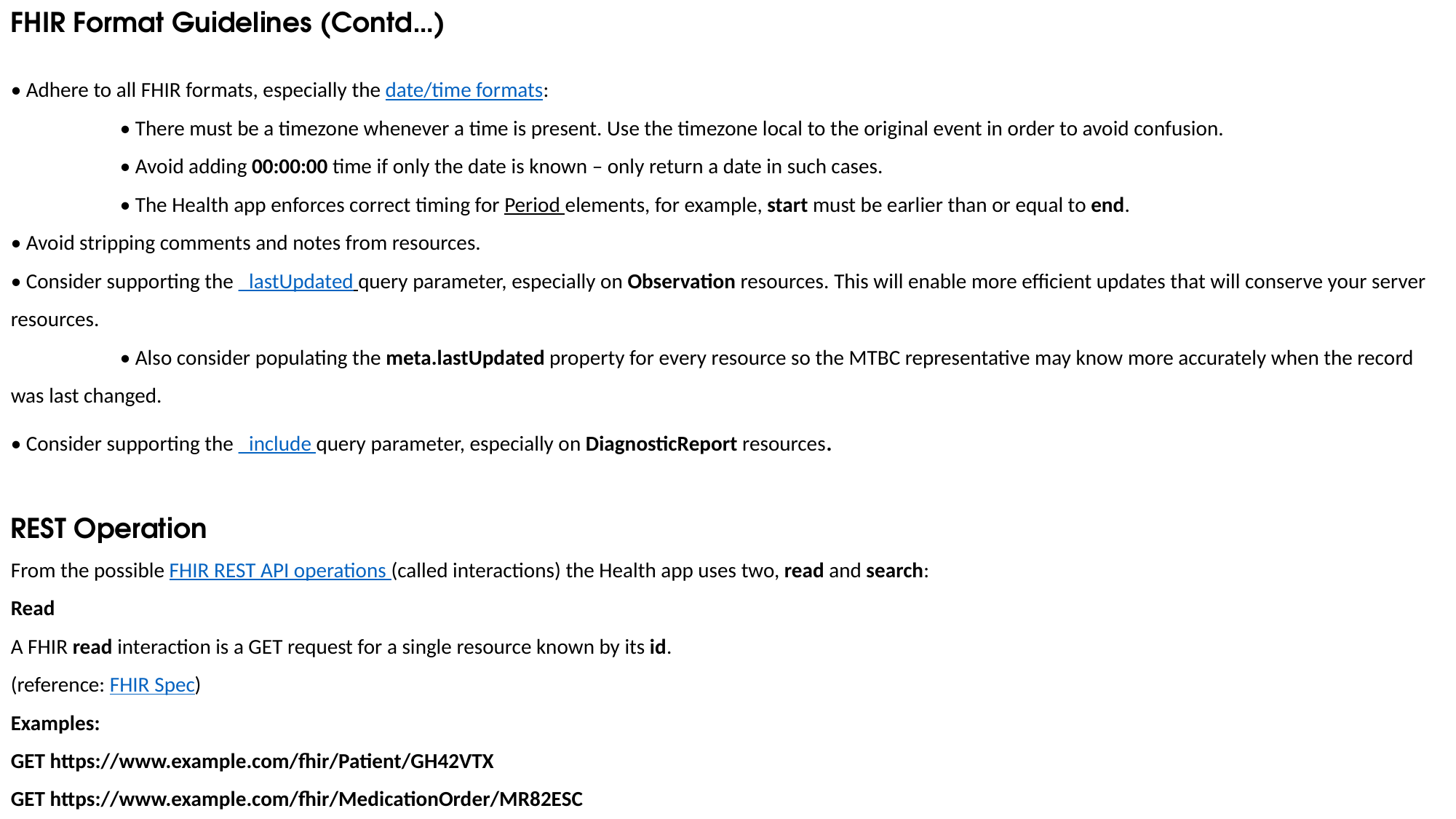

FHIR Format Guidelines (Contd…)

• Adhere to all FHIR formats, especially the date/time formats:
	• There must be a timezone whenever a time is present. Use the timezone local to the original event in order to avoid confusion.
	• Avoid adding 00:00:00 time if only the date is known – only return a date in such cases.
	• The Health app enforces correct timing for Period elements, for example, start must be earlier than or equal to end.
• Avoid stripping comments and notes from resources.
• Consider supporting the _lastUpdated query parameter, especially on Observation resources. This will enable more efficient updates that will conserve your server resources.
	• Also consider populating the meta.lastUpdated property for every resource so the MTBC representative may know more accurately when the record was last changed.
• Consider supporting the _include query parameter, especially on DiagnosticReport resources.

REST Operation
From the possible FHIR REST API operations (called interactions) the Health app uses two, read and search:
Read
A FHIR read interaction is a GET request for a single resource known by its id.
(reference: FHIR Spec)
Examples:
GET https://www.example.com/fhir/Patient/GH42VTX
GET https://www.example.com/fhir/MedicationOrder/MR82ESC